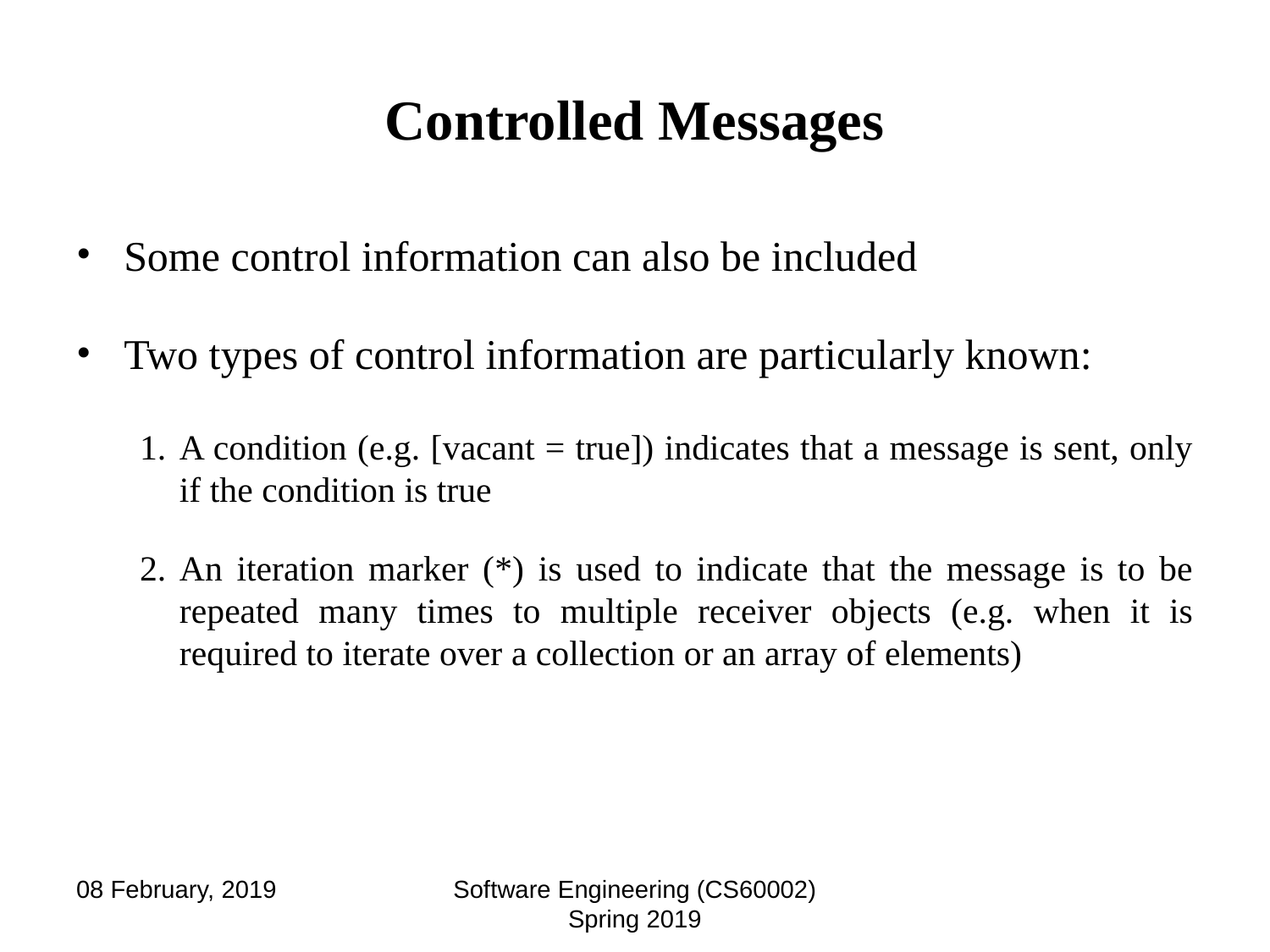

# Controlled Messages
Some control information can also be included

Two types of control information are particularly known:

A condition (e.g. [vacant = true]) indicates that a message is sent, only if the condition is true

An iteration marker (*) is used to indicate that the message is to be repeated many times to multiple receiver objects (e.g. when it is required to iterate over a collection or an array of elements)
08 February, 2019
Software Engineering (CS60002) Spring 2019